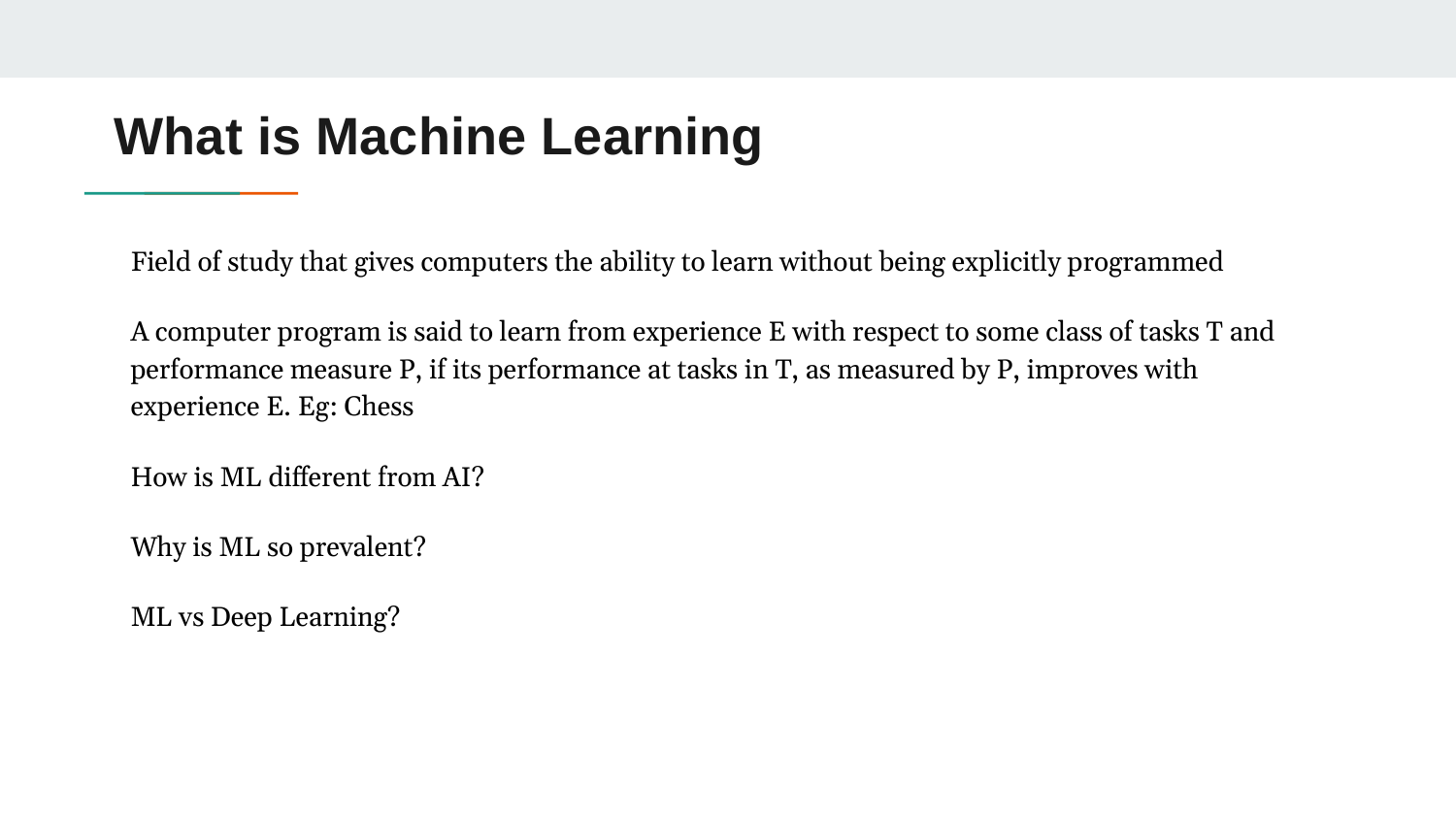

# What is Machine Learning
Field of study that gives computers the ability to learn without being explicitly programmed
A computer program is said to learn from experience E with respect to some class of tasks T and performance measure P, if its performance at tasks in T, as measured by P, improves with experience E. Eg: Chess
How is ML different from AI?
Why is ML so prevalent?
ML vs Deep Learning?